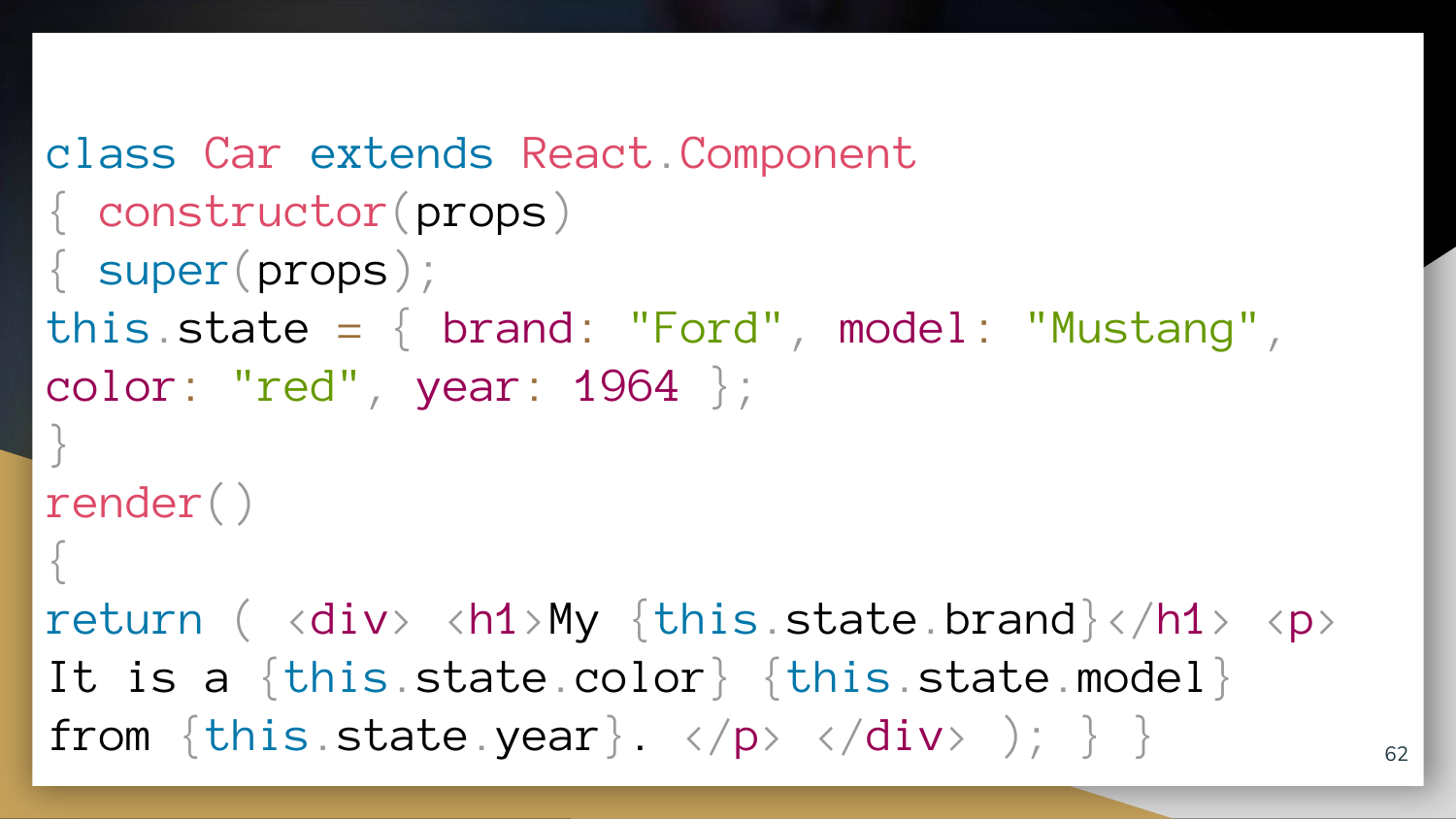

class Car extends React.Component
{ constructor(props)
{ super(props);
this.state = { brand: "Ford", model: "Mustang", color: "red", year: 1964 };
}
render()
{
return ( <div> <h1>My {this.state.brand}</h1> <p> It is a {this.state.color} {this.state.model} from {this.state.year}. </p> </div> ); } }
#

62